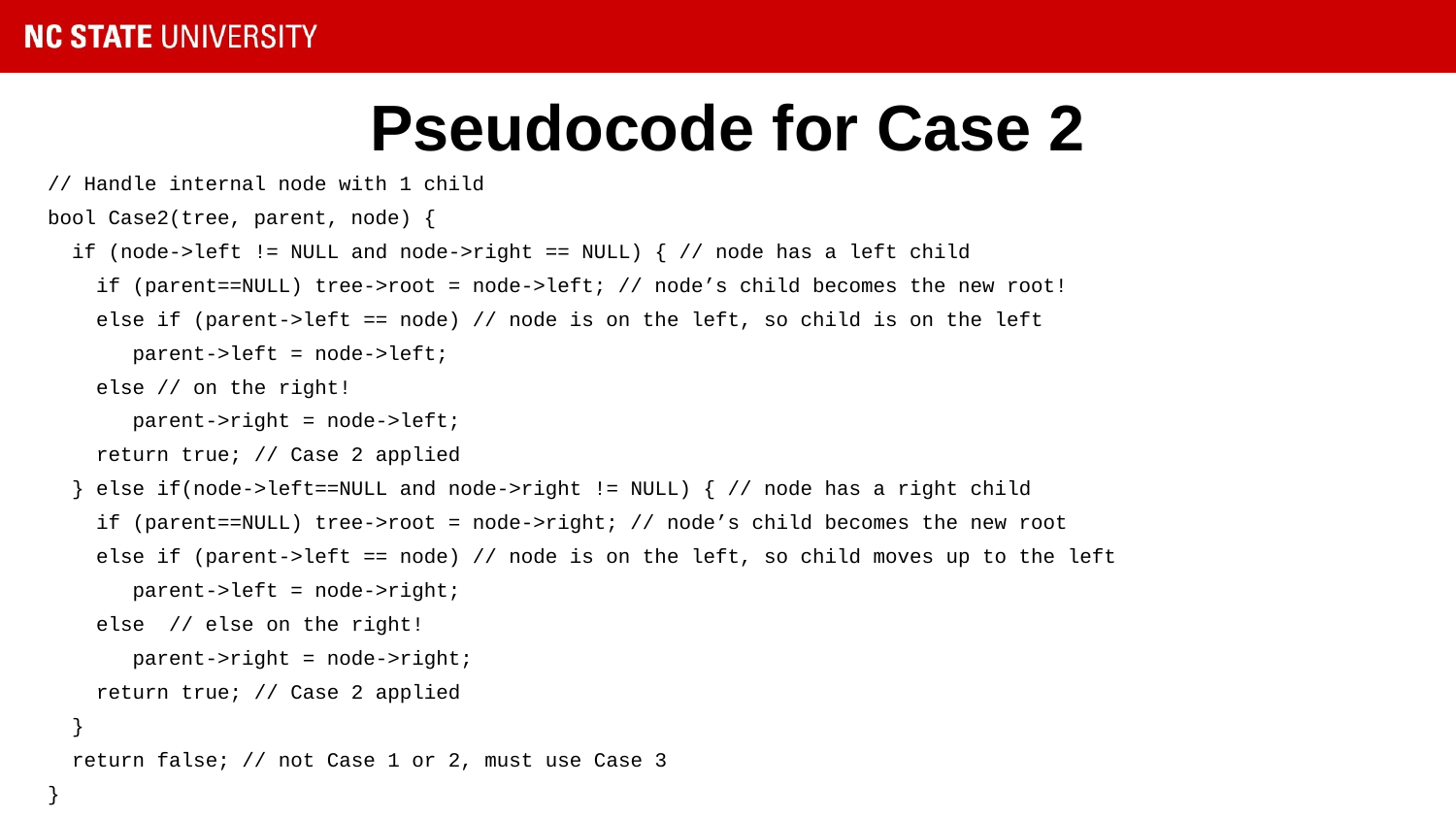

# Pseudocode for Case 2
// Handle internal node with 1 child
bool Case2(tree, parent, node) {
  if (node->left != NULL and node->right == NULL) { // node has a left child
    if (parent==NULL) tree->root = node->left; // node’s child becomes the new root!
    else if (parent->left == node) // node is on the left, so child is on the left
       parent->left = node->left;
    else // on the right!
       parent->right = node->left;
    return true; // Case 2 applied
  } else if(node->left==NULL and node->right != NULL) { // node has a right child
    if (parent==NULL) tree->root = node->right; // node’s child becomes the new root
    else if (parent->left == node) // node is on the left, so child moves up to the left
       parent->left = node->right;
    else  // else on the right!
       parent->right = node->right;
    return true; // Case 2 applied
  }
  return false; // not Case 1 or 2, must use Case 3
}